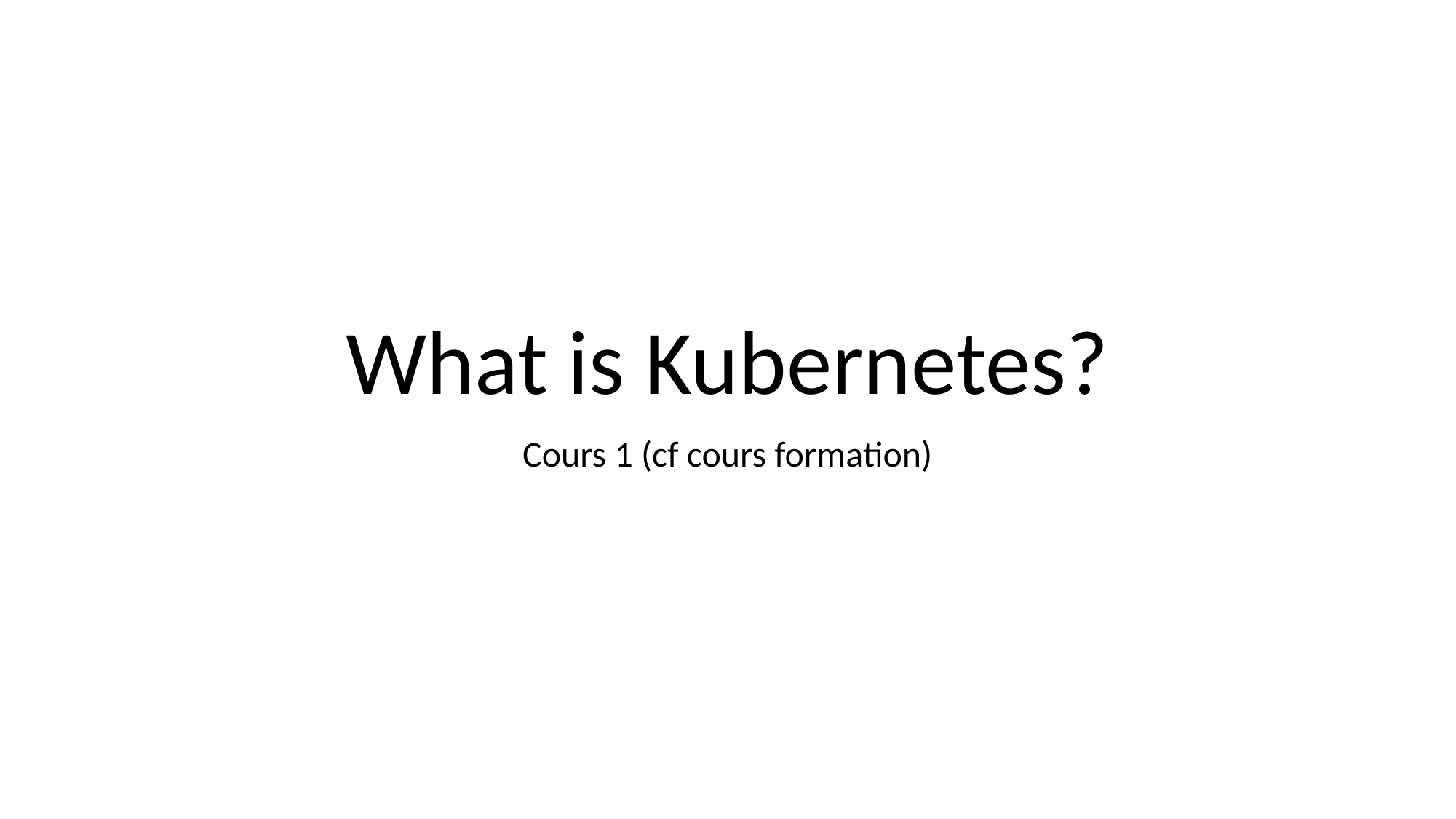

# What is Kubernetes?
Cours 1 (cf cours formation)